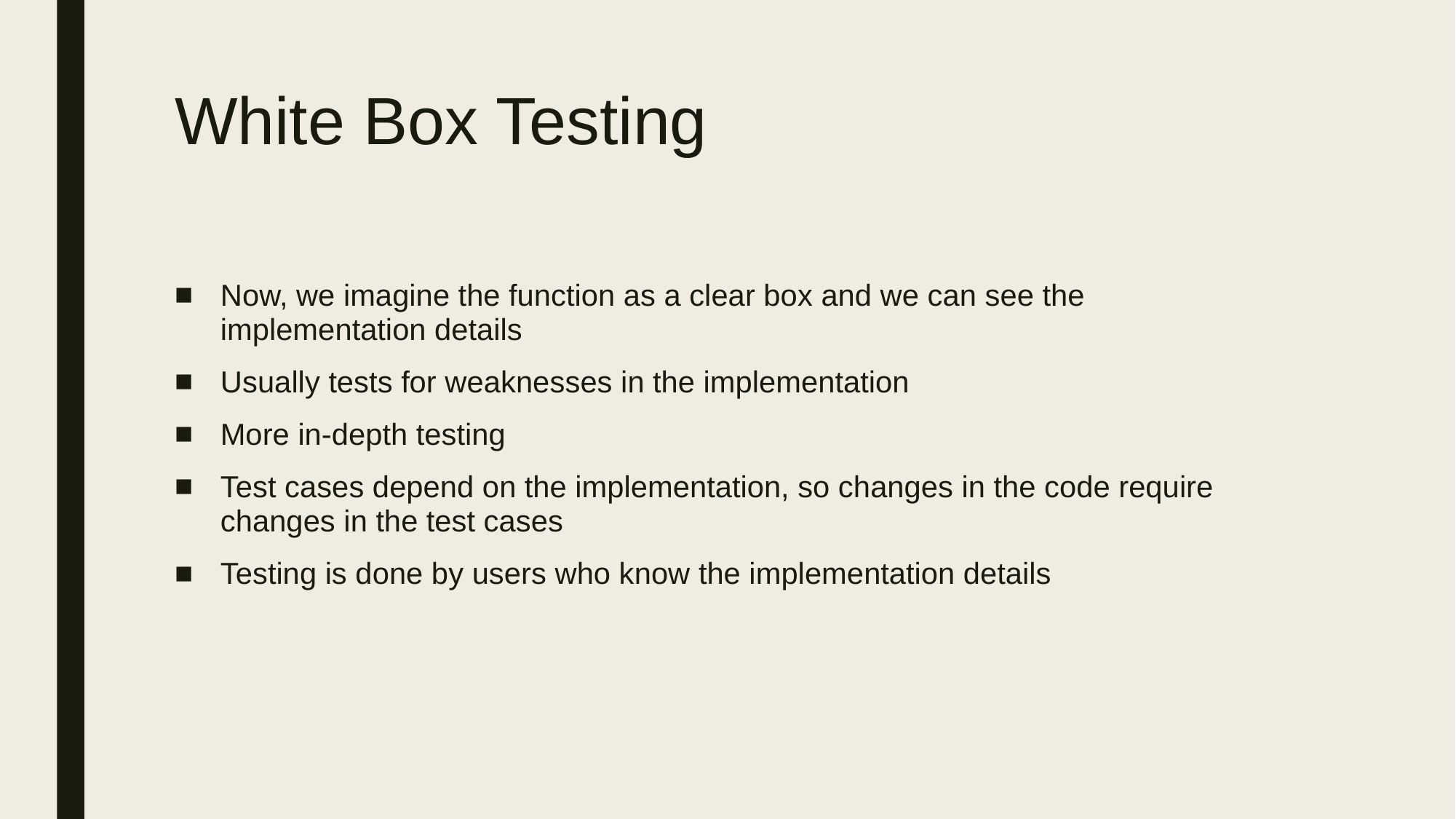

# White Box Testing
Now, we imagine the function as a clear box and we can see the implementation details
Usually tests for weaknesses in the implementation
More in-depth testing
Test cases depend on the implementation, so changes in the code require changes in the test cases
Testing is done by users who know the implementation details